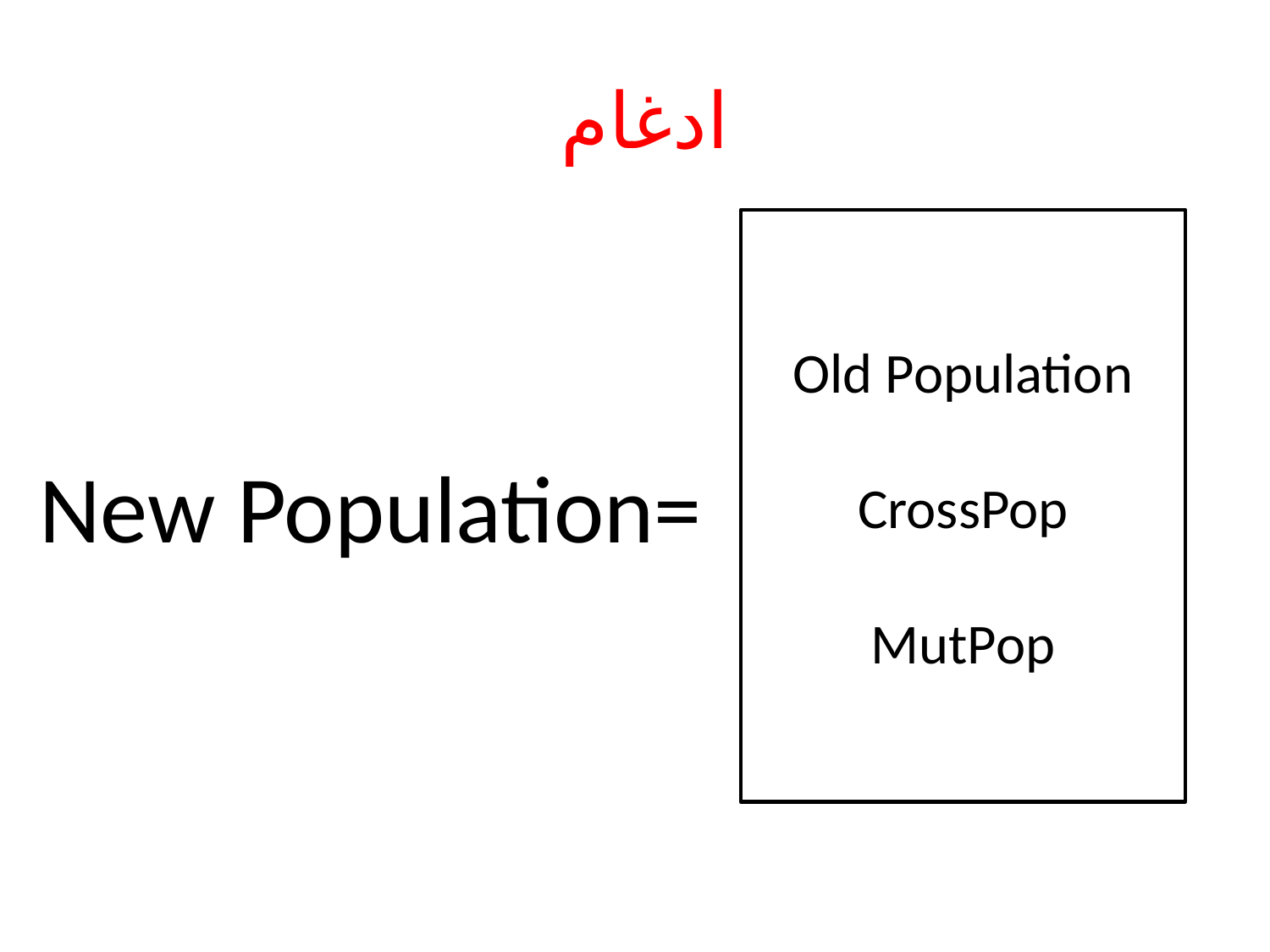

# ادغام
Old Population

CrossPop

MutPop
New Population=